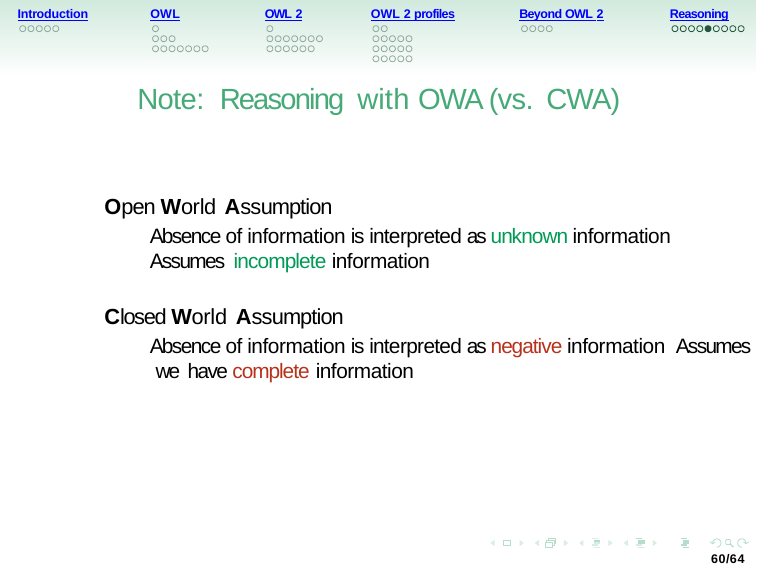

Introduction
OWL
OWL 2
OWL 2 profiles
Beyond OWL 2
Reasoning

Note:  Reasoning  with OWA (vs. CWA)
Open World Assumption
Absence of information is interpreted as unknown information  Assumes  incomplete information

Closed World Assumption
Absence of information is interpreted as negative information  Assumes  we  have complete information

60/64